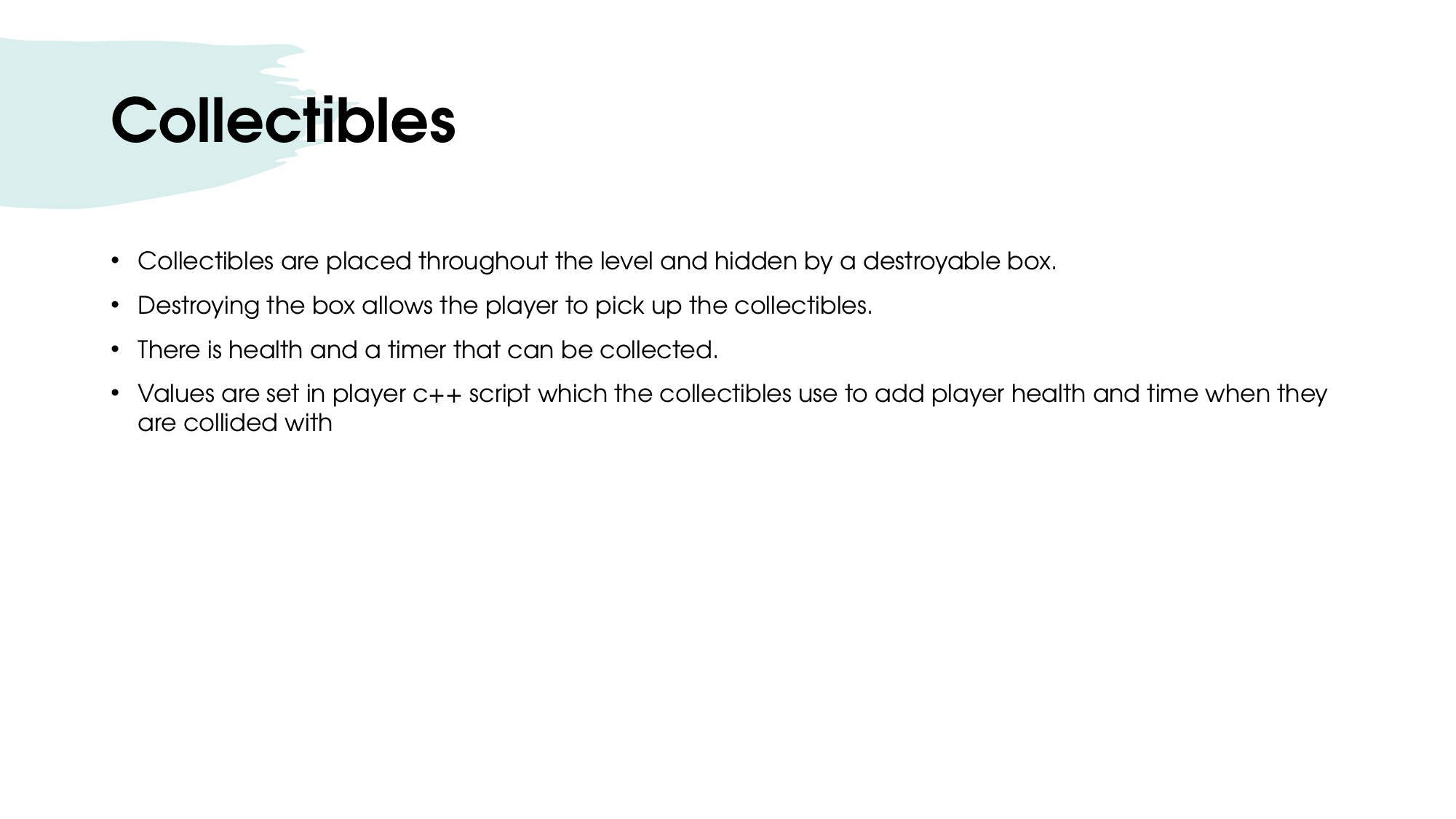

# Collectibles
Collectibles are placed throughout the level and hidden by a destroyable box.
Destroying the box allows the player to pick up the collectibles.
There is health and a timer that can be collected.
Values are set in player c++ script which the collectibles use to add player health and time when they are collided with